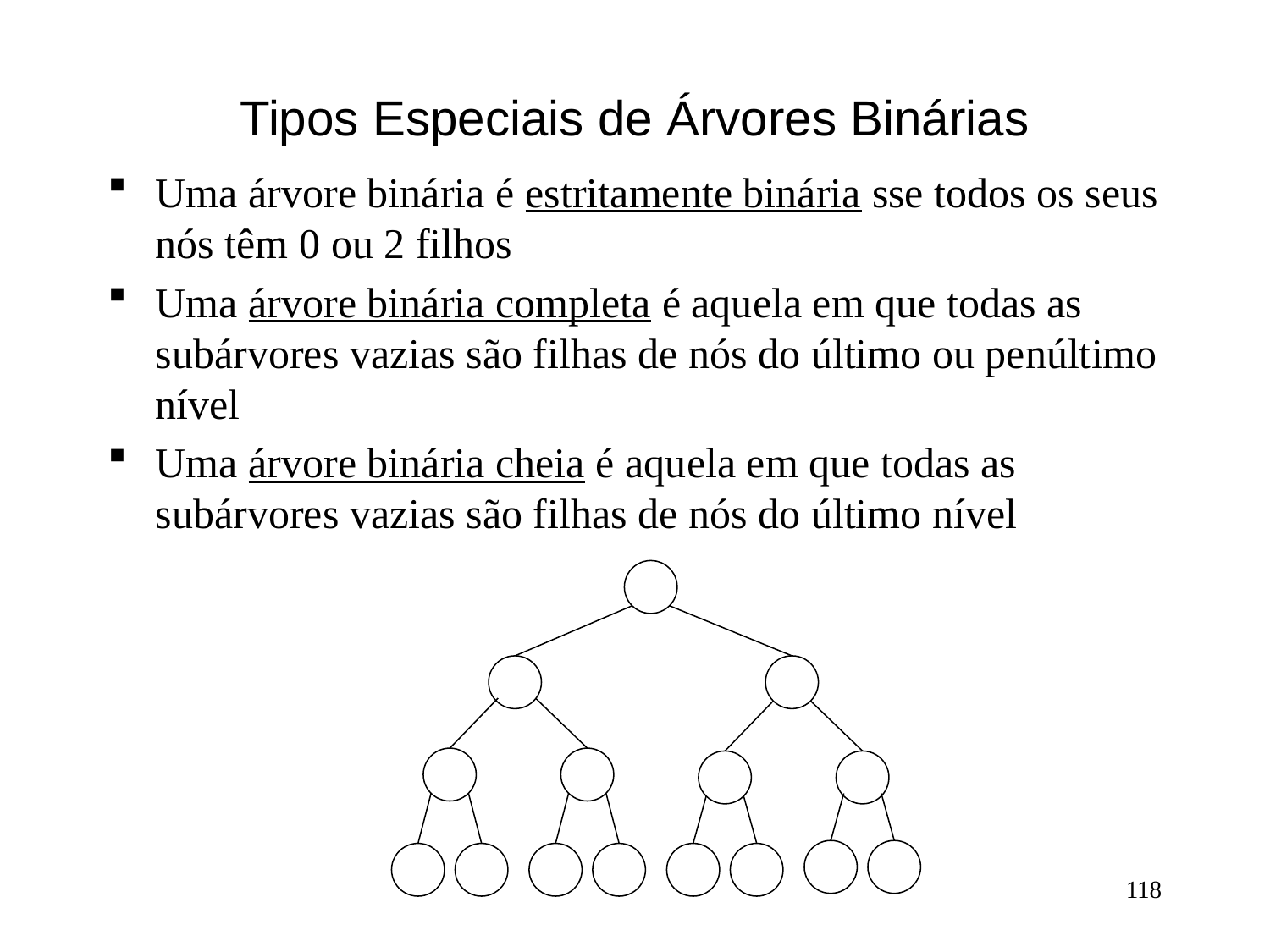

# Tipos Especiais de Árvores Binárias
Uma árvore binária é estritamente binária sse todos os seus nós têm 0 ou 2 filhos
Uma árvore binária completa é aquela em que todas as subárvores vazias são filhas de nós do último ou penúltimo nível
Uma árvore binária cheia é aquela em que todas as subárvores vazias são filhas de nós do último nível

118